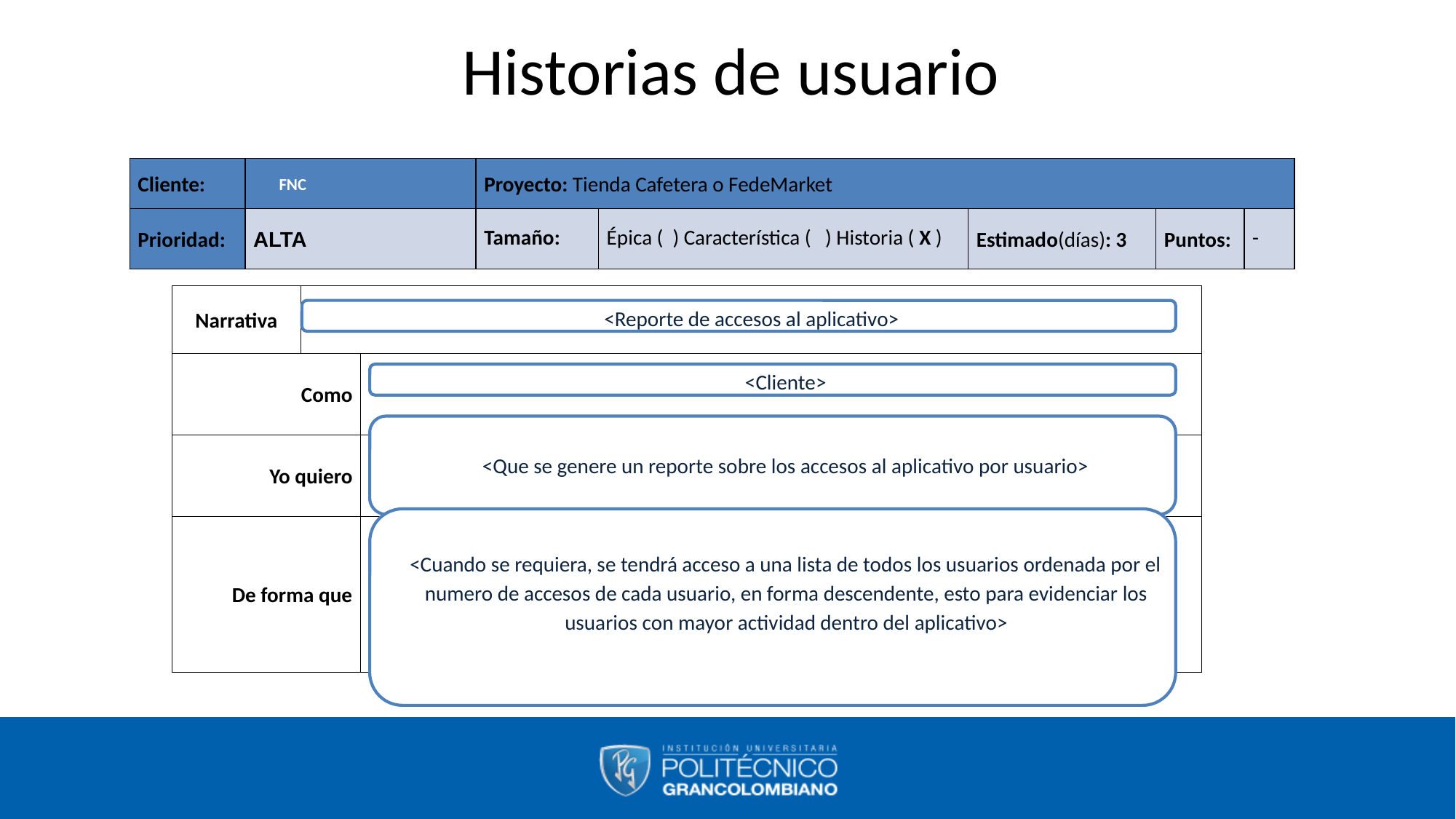

# Historias de usuario
| Cliente: | FNC | Proyecto: Tienda Cafetera o FedeMarket |  |  |  |  |
| --- | --- | --- | --- | --- | --- | --- |
| Prioridad: | ALTA | Tamaño: | Épica ( ) Característica ( ) Historia ( X ) | Estimado(días): 3 | Puntos: | - |
| Narrativa |  |  |
| --- | --- | --- |
| Como |  |  |
| Yo quiero |  |  |
| De forma que |  |  |
<Reporte de accesos al aplicativo>
<Cliente>

<Que se genere un reporte sobre los accesos al aplicativo por usuario>

<Cuando se requiera, se tendrá acceso a una lista de todos los usuarios ordenada por el numero de accesos de cada usuario, en forma descendente, esto para evidenciar los usuarios con mayor actividad dentro del aplicativo>